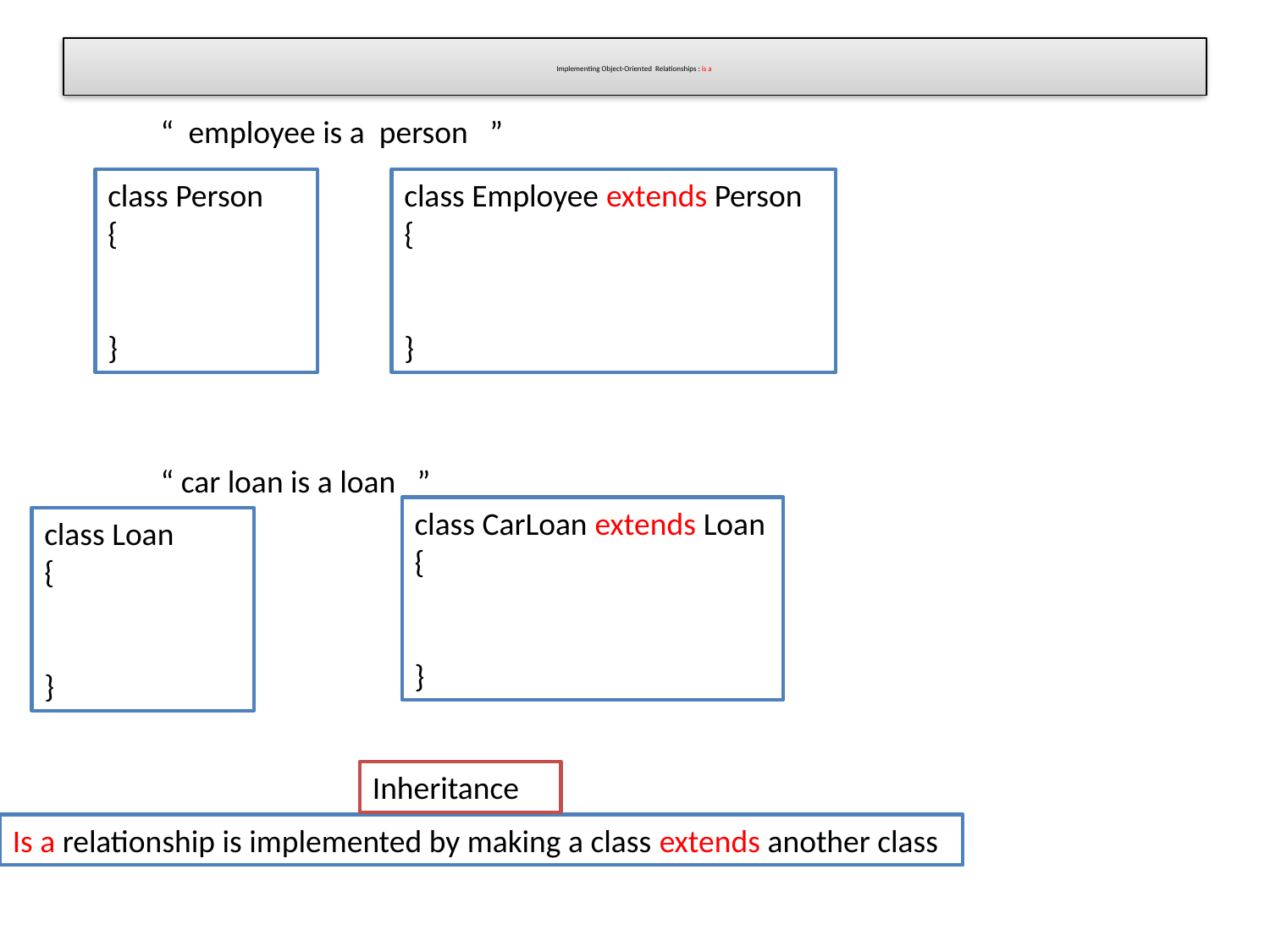

# Implementing Object-Oriented  Relationships : is a
“  employee is a  person   ”
class Person
{

}
class Employee extends Person
{

}
“ car loan is a loan   ”
class CarLoan extends Loan
{

}
class Loan
{

}
Inheritance
Is a relationship is implemented by making a class extends another class
3